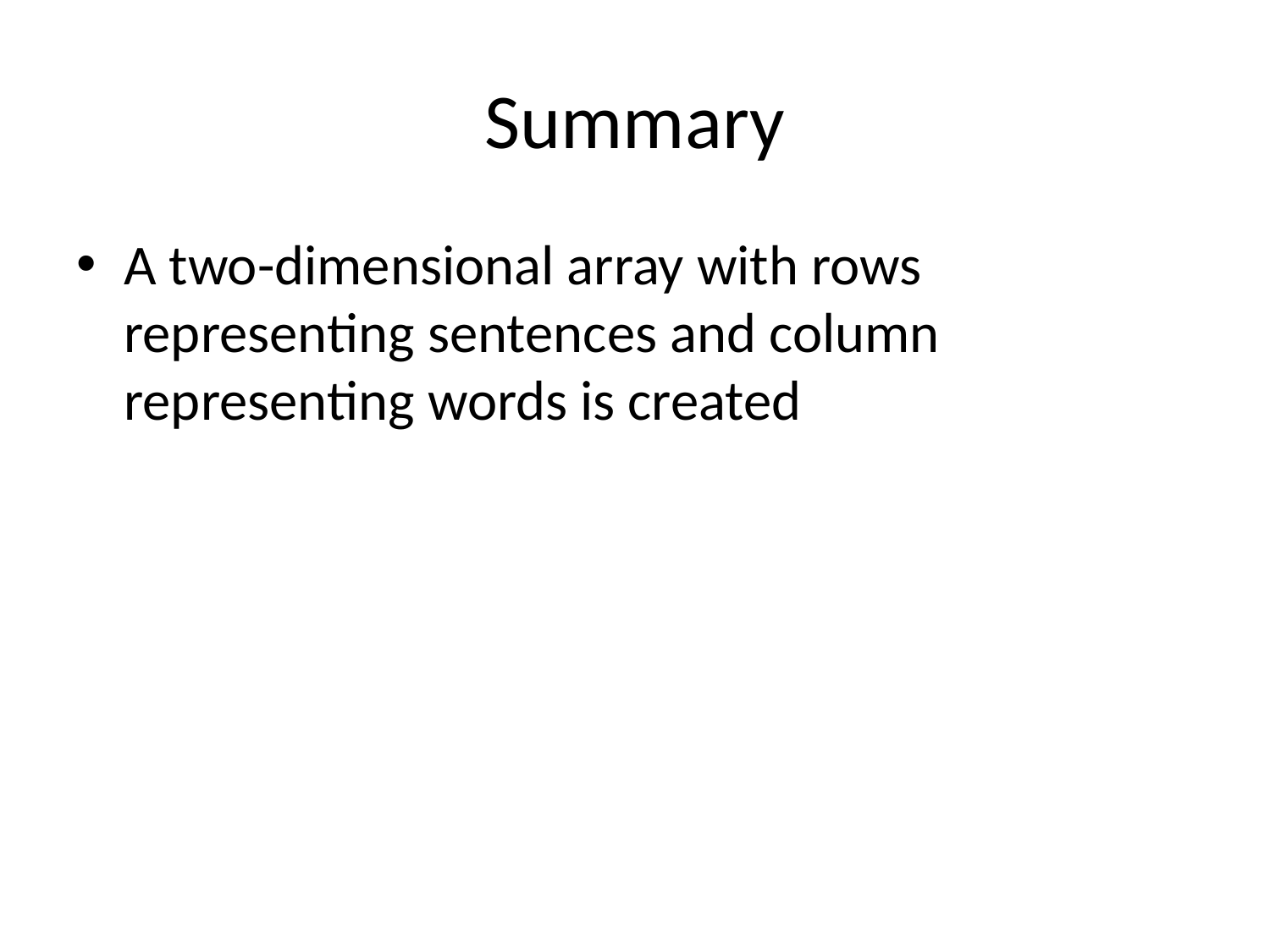

# Summary
A two-dimensional array with rows representing sentences and column representing words is created